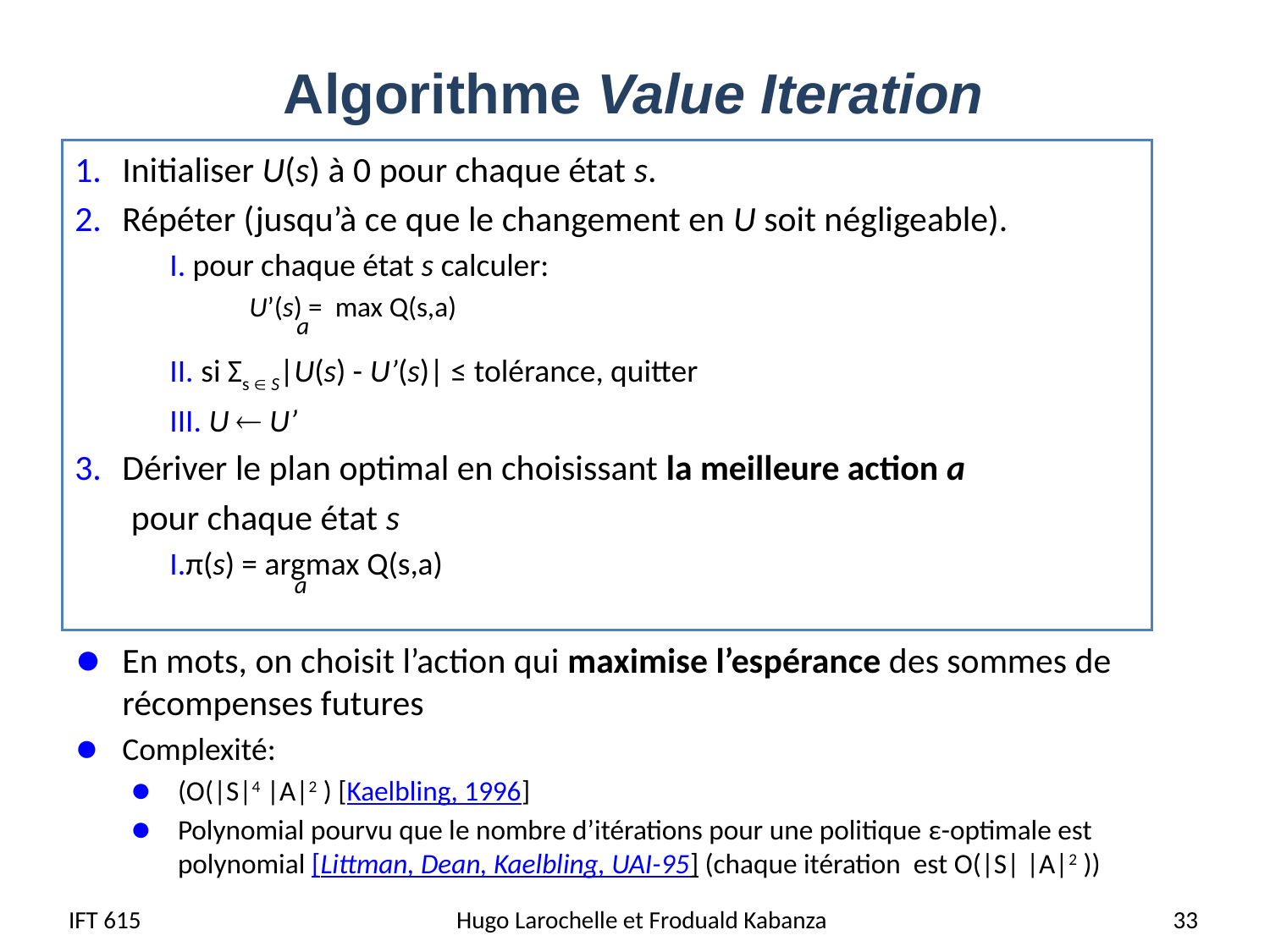

# Algorithme Value Iteration
Initialiser U(s) à 0 pour chaque état s.
Répéter (jusqu’à ce que le changement en U soit négligeable).
 pour chaque état s calculer:
	U’(s) =  max Q(s,a)
 si Σs ∈ S|U(s) - U’(s)| ≤ tolérance, quitter
 U ← U’
Dériver le plan optimal en choisissant la meilleure action a
       pour chaque état s
π(s) = argmax Q(s,a)

En mots, on choisit l’action qui maximise l’espérance des sommes de récompenses futures
Complexité:
(O(|S|4 |A|2 ) [Kaelbling, 1996]
Polynomial pourvu que le nombre d’itérations pour une politique ε-optimale est polynomial [Littman, Dean, Kaelbling, UAI-95] (chaque itération  est O(|S| |A|2 ))

a
a
IFT 615
Hugo Larochelle et Froduald Kabanza
33